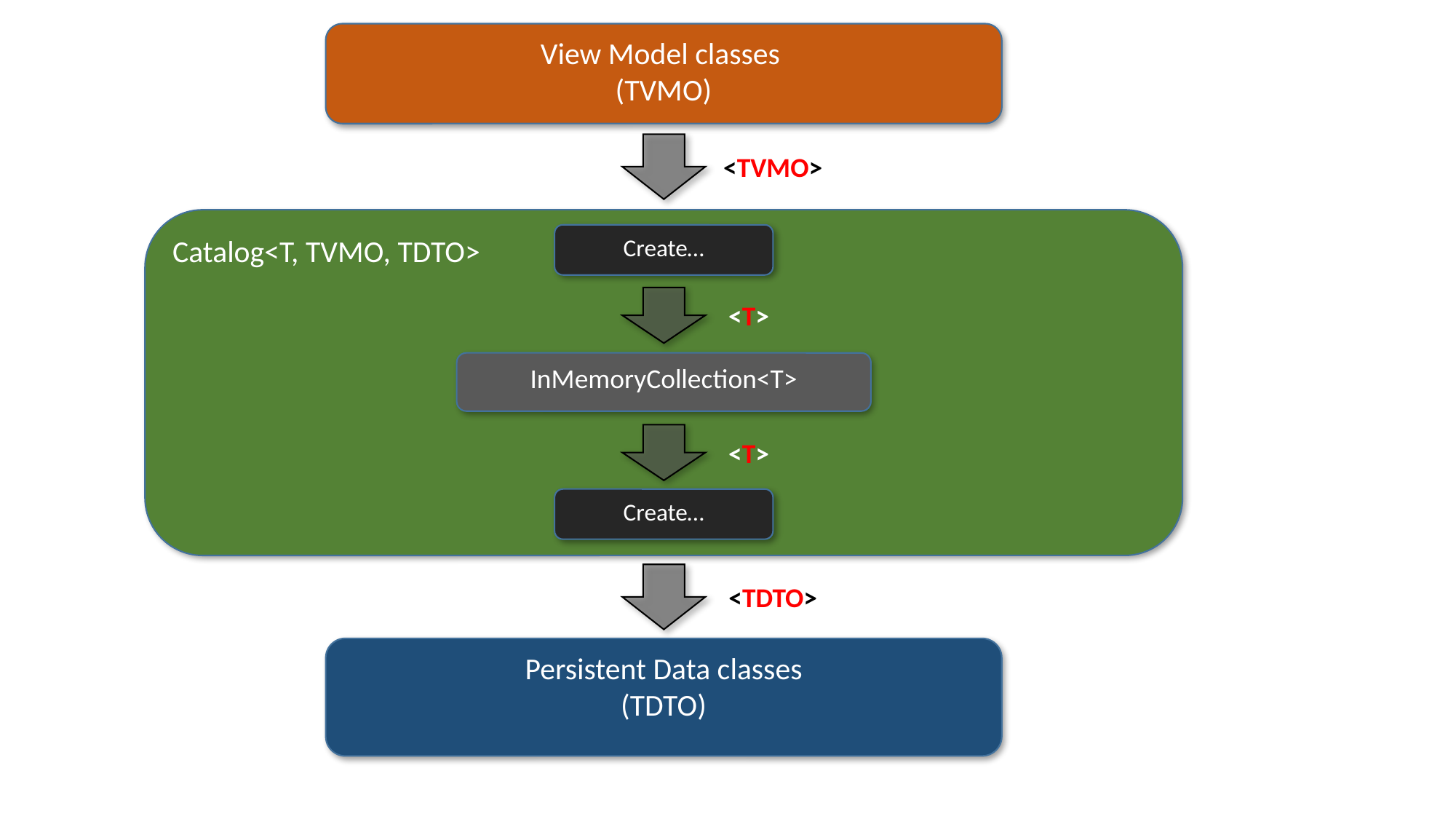

View Model classes
(TVMO)

<TVMO>
Catalog<T, TVMO, TDTO>

Create…

<T>
InMemoryCollection<T>

<T>
Create…

<TDTO>
Persistent Data classes
(TDTO)